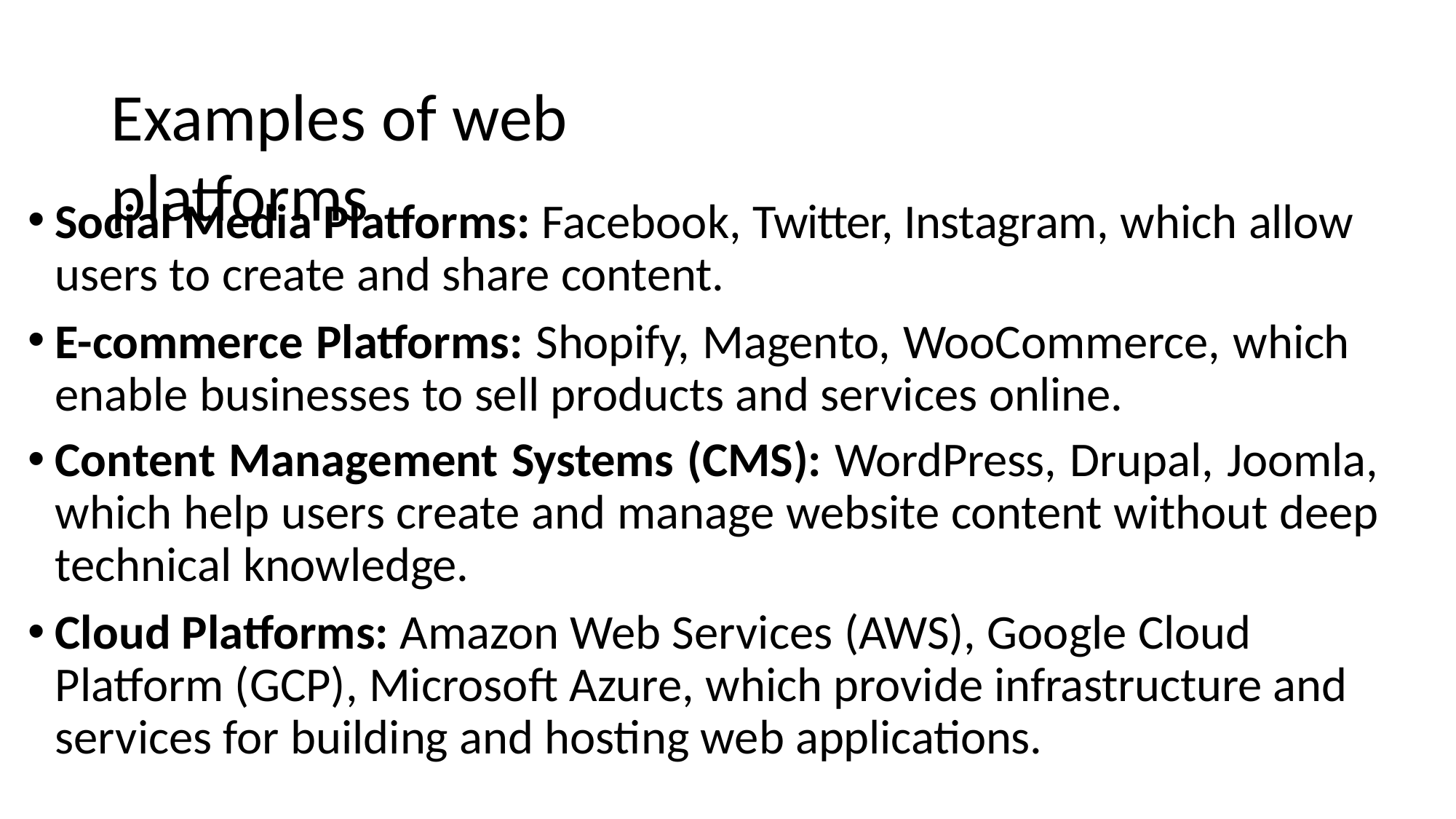

# Examples of web platforms
Social Media Platforms: Facebook, Twitter, Instagram, which allow 	users to create and share content.
E-commerce Platforms: Shopify, Magento, WooCommerce, which enable businesses to sell products and services online.
Content Management Systems (CMS): WordPress, Drupal, Joomla, which help users create and manage website content without deep technical knowledge.
Cloud Platforms: Amazon Web Services (AWS), Google Cloud Platform (GCP), Microsoft Azure, which provide infrastructure and services for building and hosting web applications.